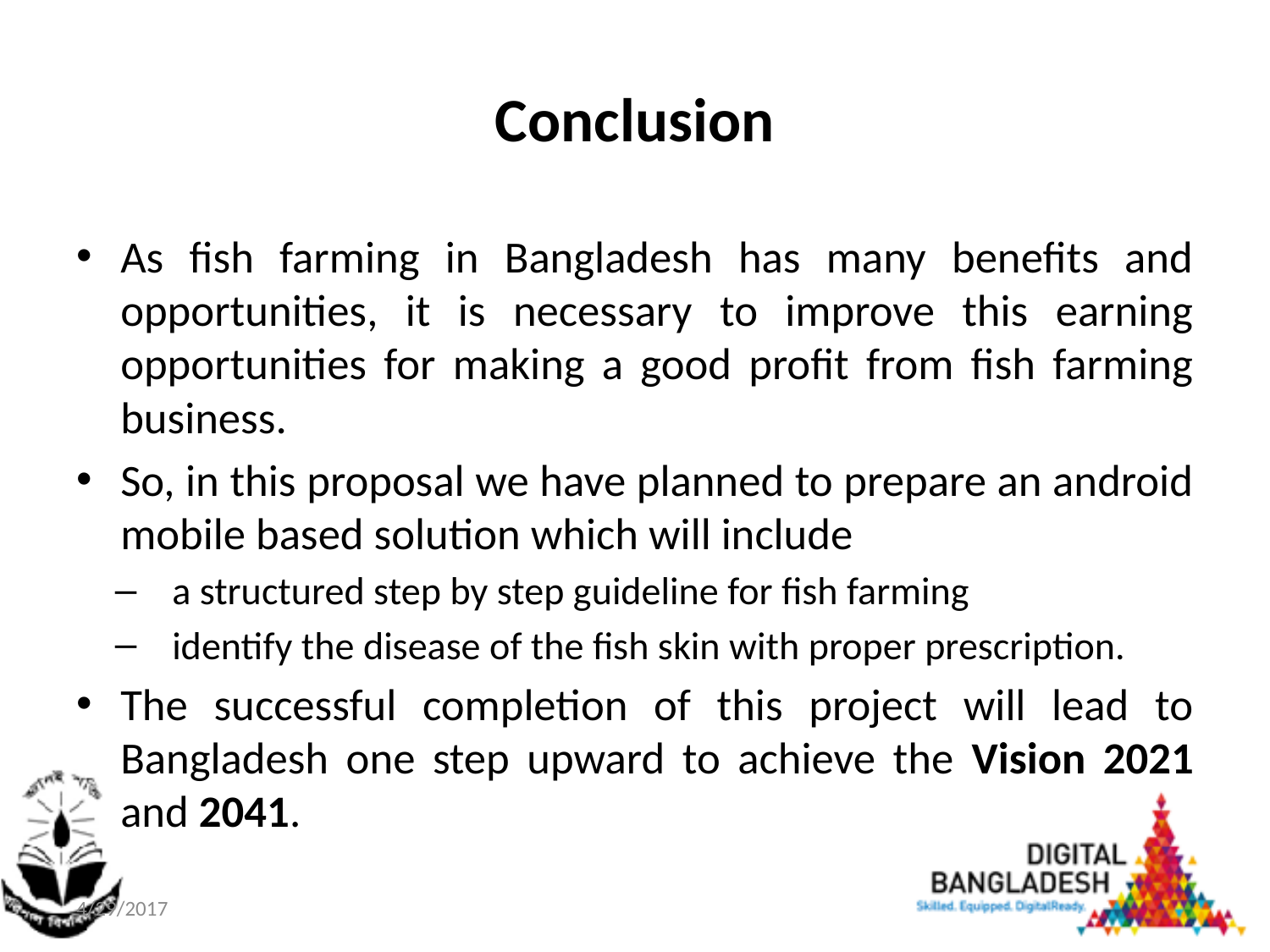

# Conclusion
As fish farming in Bangladesh has many benefits and opportunities, it is necessary to improve this earning opportunities for making a good profit from fish farming business.
So, in this proposal we have planned to prepare an android mobile based solution which will include
a structured step by step guideline for fish farming
identify the disease of the fish skin with proper prescription.
The successful completion of this project will lead to Bangladesh one step upward to achieve the Vision 2021 and 2041.

4/29/2017
18